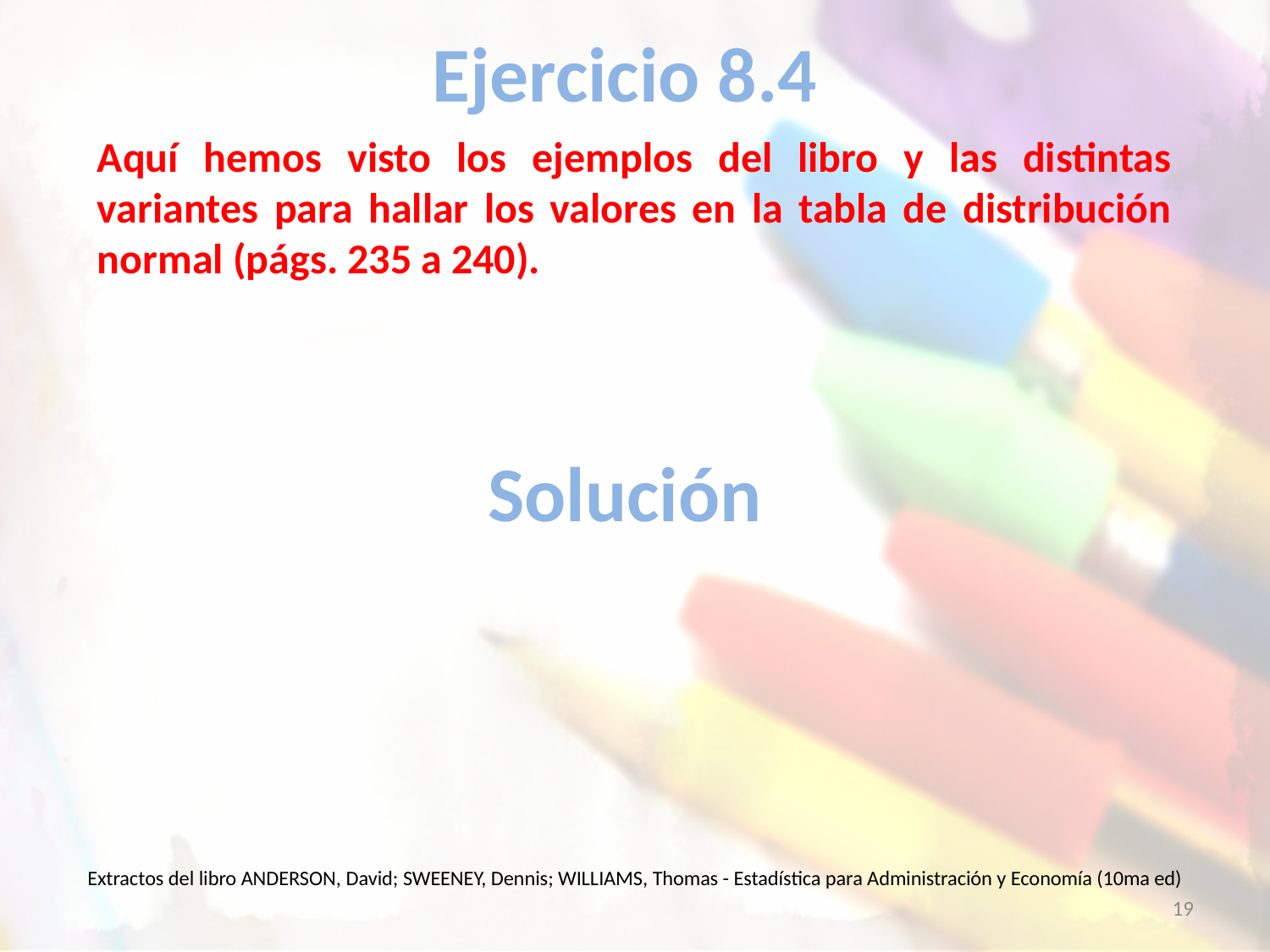

# Ejercicio 8.4
Aquí hemos visto los ejemplos del libro y las distintas variantes para hallar los valores en la tabla de distribución normal (págs. 235 a 240).
Solución
Extractos del libro ANDERSON, David; SWEENEY, Dennis; WILLIAMS, Thomas - Estadística para Administración y Economía (10ma ed)
19